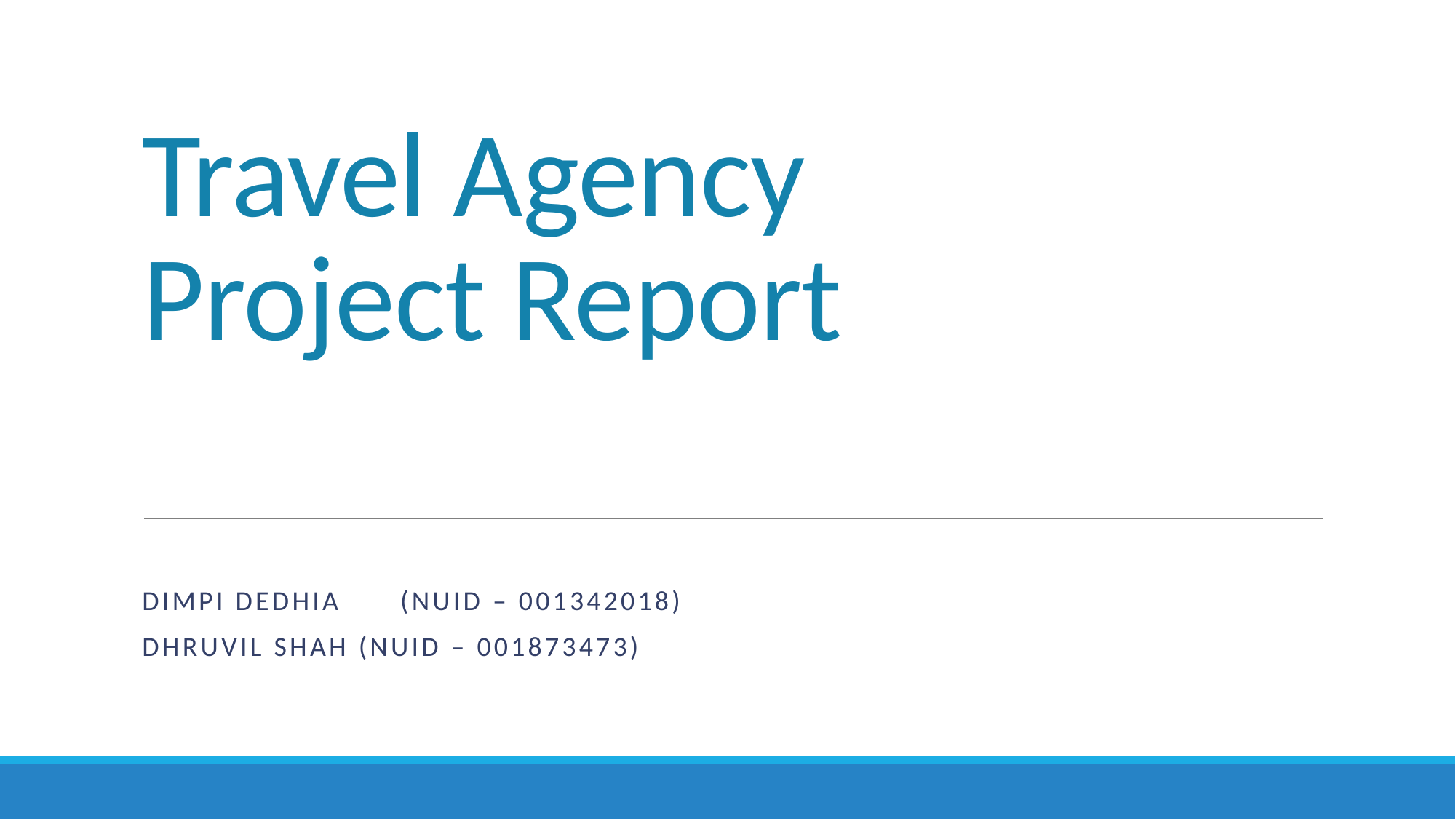

# Travel Agency Project Report

Dimpi Dedhia	 (NUID – 001342018)
Dhruvil Shah (NUID – 001873473)